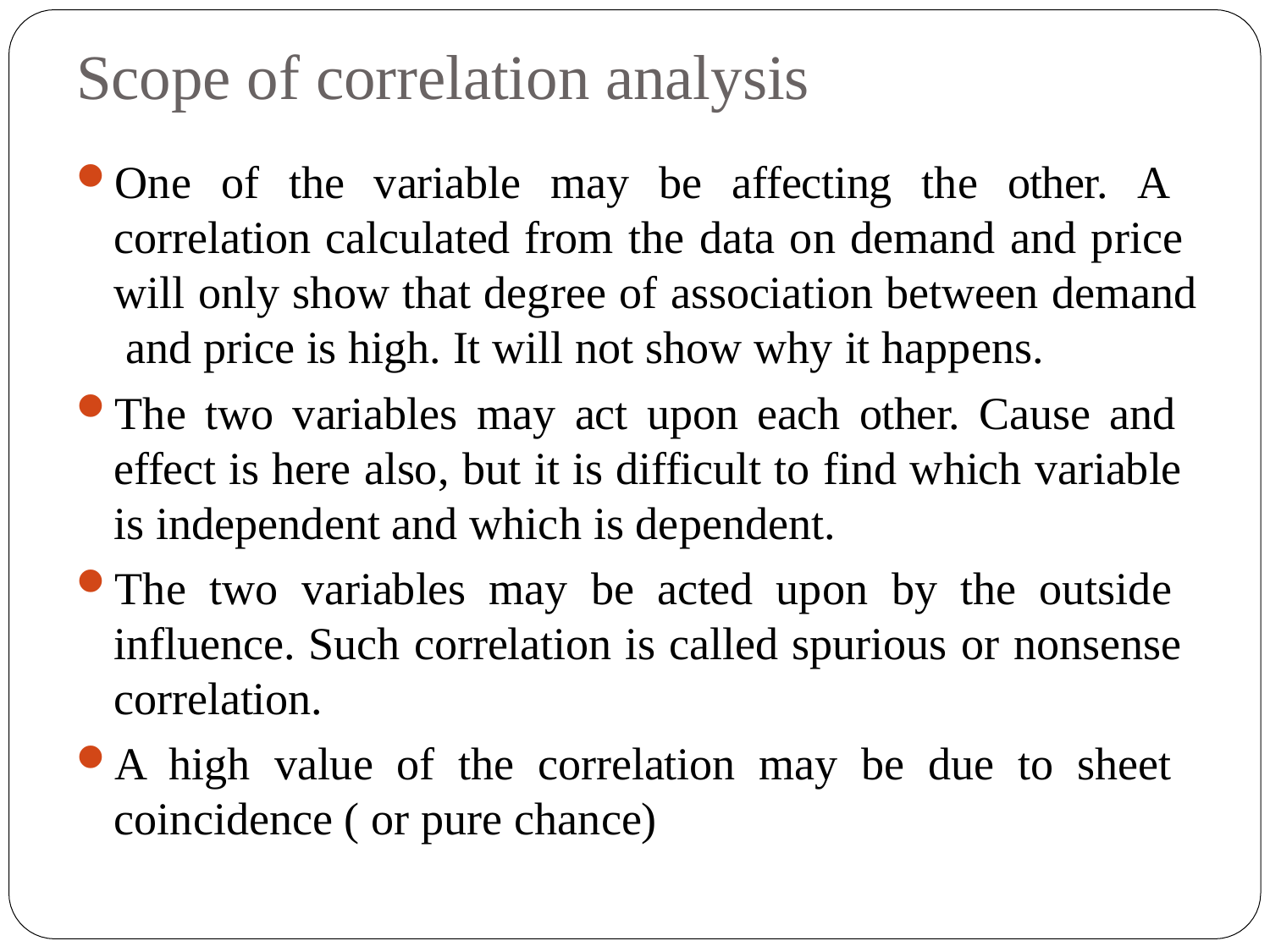

# Scope of correlation analysis
One of the variable may be affecting the other. A  correlation calculated from the data on demand and price  will only show that degree of association between demand  and price is high. It will not show why it happens.
The two variables may act upon each other. Cause and  effect is here also, but it is difficult to find which variable  is independent and which is dependent.
The two variables may be acted upon by the outside  influence. Such correlation is called spurious or nonsense  correlation.
A high value of the correlation may be due to sheet  coincidence ( or pure chance)